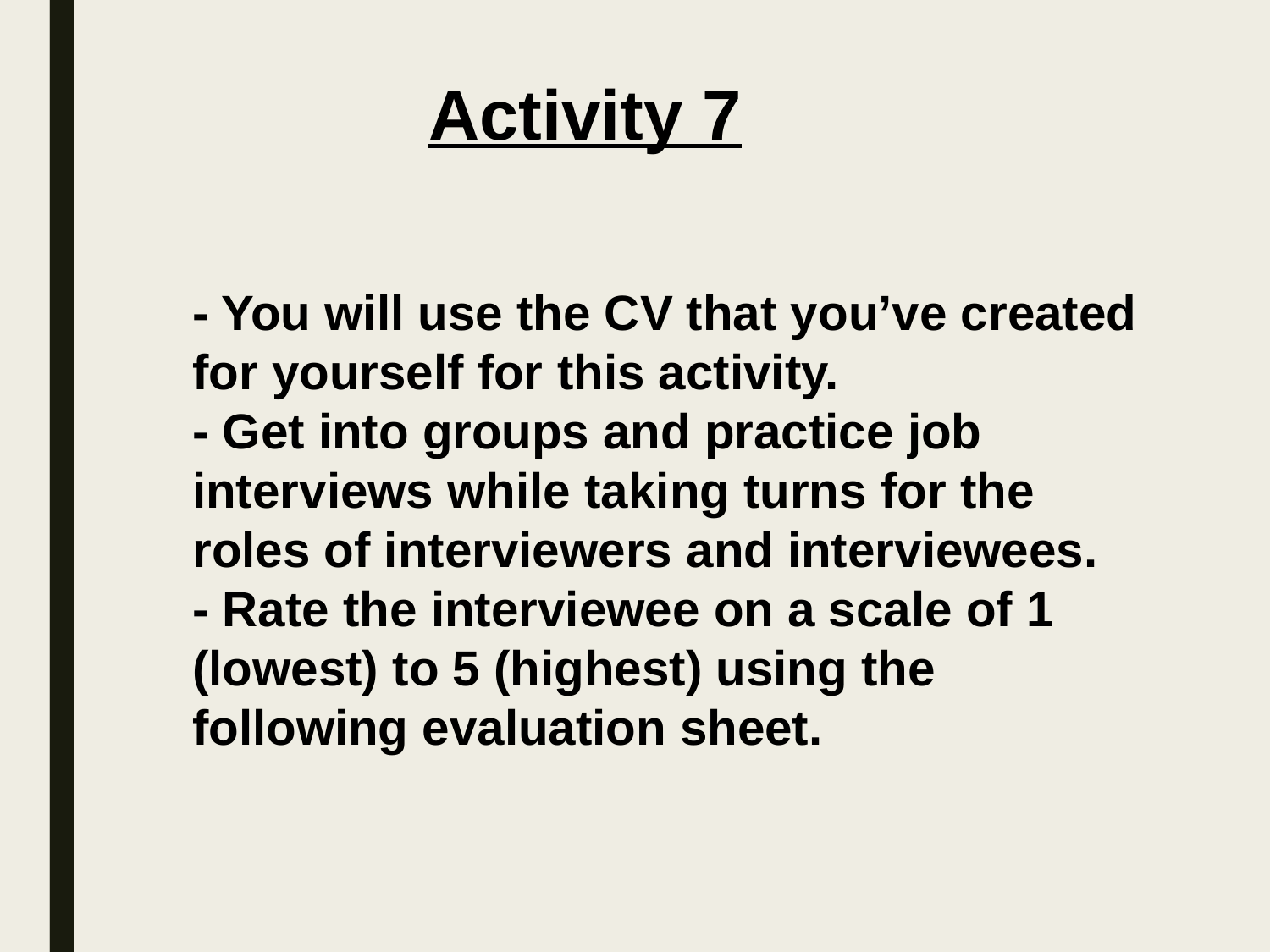

Activity 7
- You will use the CV that you’ve created for yourself for this activity.
- Get into groups and practice job interviews while taking turns for the roles of interviewers and interviewees.
- Rate the interviewee on a scale of 1 (lowest) to 5 (highest) using the following evaluation sheet.